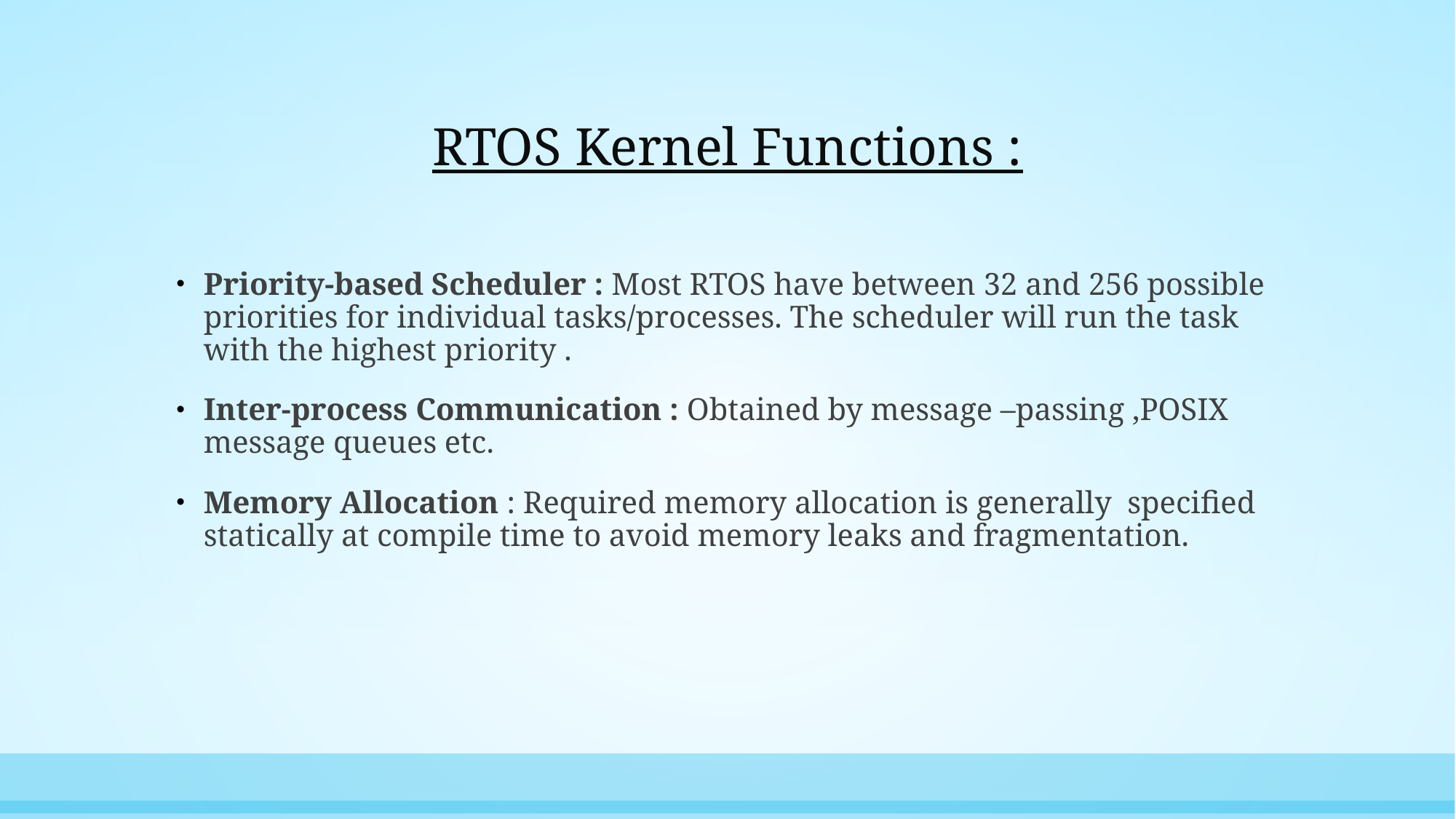

# RTOS Kernel Functions :

Priority-based Scheduler : Most RTOS have between 32 and 256 possible priorities for individual tasks/processes. The scheduler will run the task with the highest priority .
Inter-process Communication : Obtained by message –passing ,POSIX message queues etc.
Memory Allocation : Required memory allocation is generally  specified statically at compile time to avoid memory leaks and fragmentation.